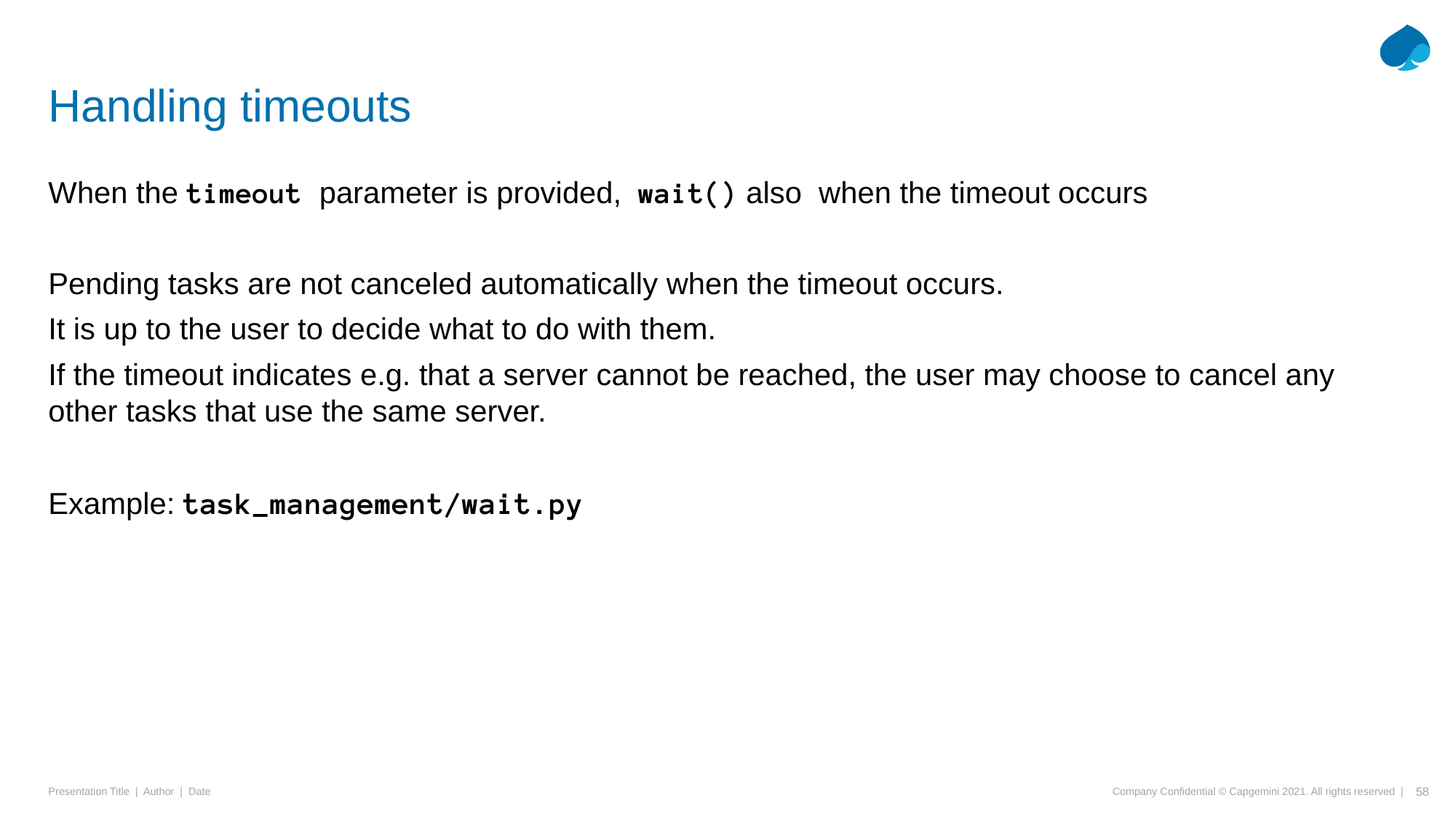

# Handling timeouts
When the timeout parameter is provided,  wait() also  when the timeout occurs

Pending tasks are not canceled automatically when the timeout occurs.
It is up to the user to decide what to do with them.
If the timeout indicates e.g. that a server cannot be reached, the user may choose to cancel any other tasks that use the same server.

Example: task_management/wait.py